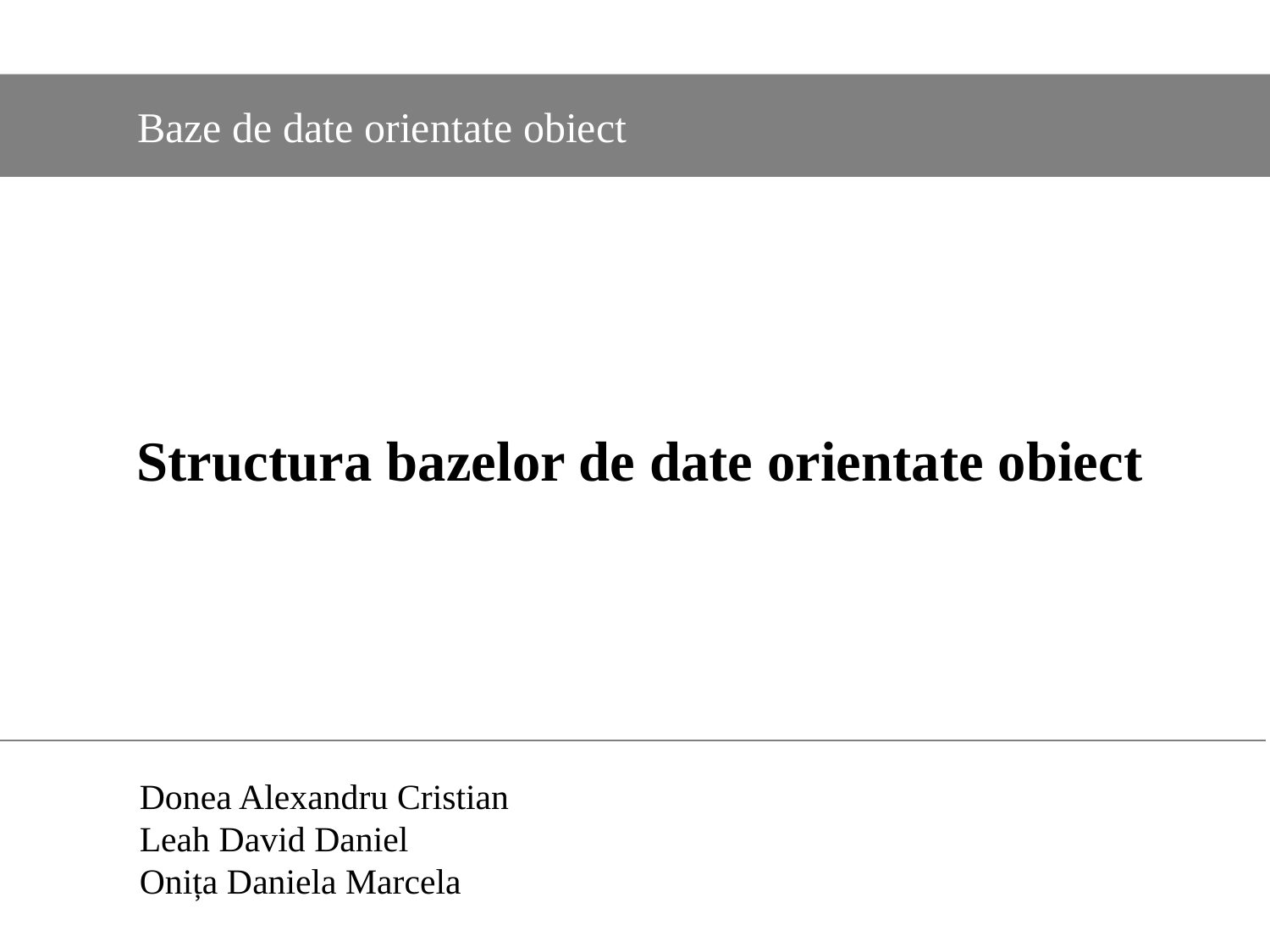

Baze de date orientate obiect
# Structura bazelor de date orientate obiect

	Donea Alexandru Cristian
	Leah David Daniel
	Onița Daniela Marcela